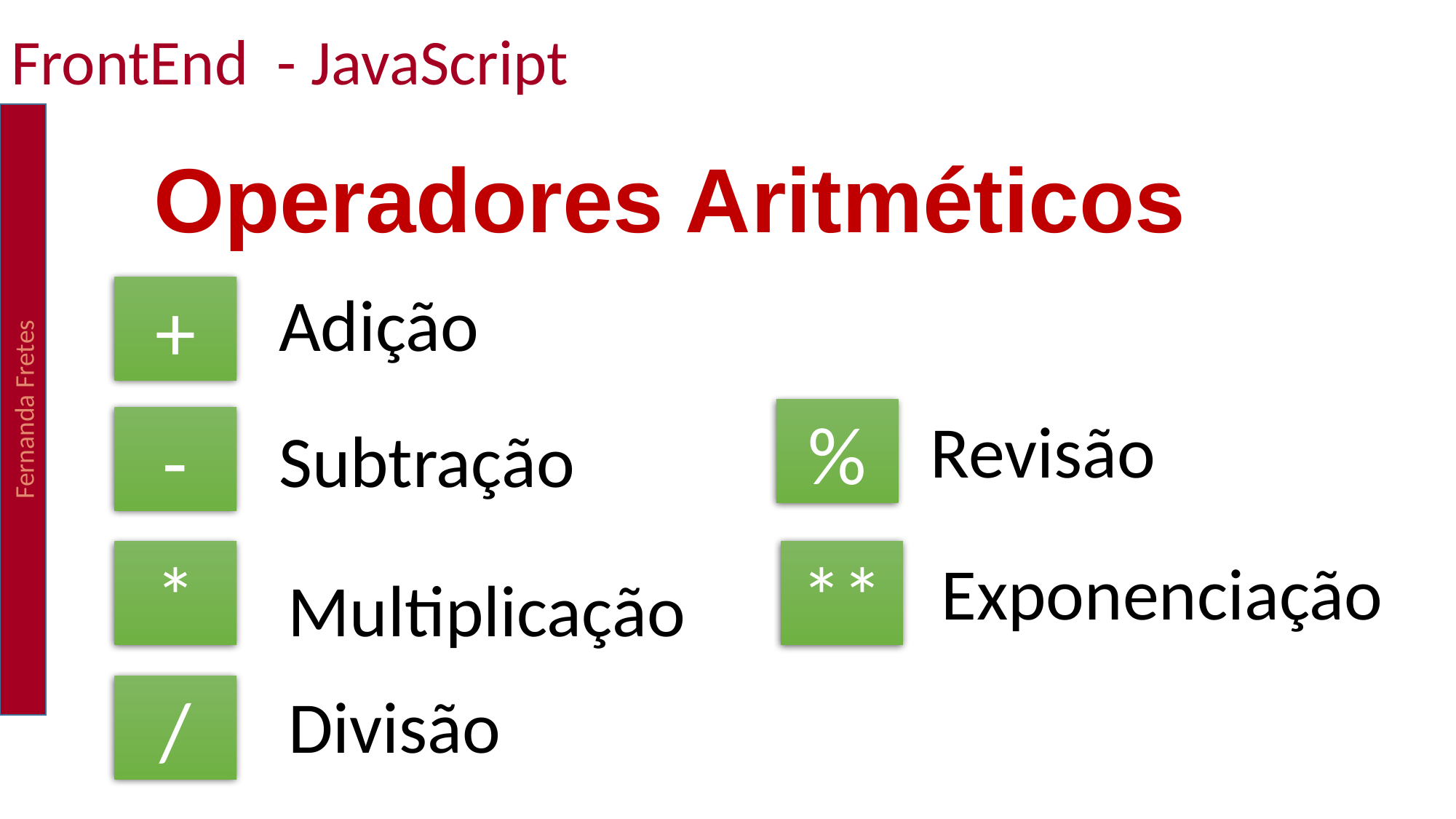

FrontEnd  - JavaScript
Operadores Aritméticos

Fernanda Fretes

Adição
+
%
Revisão
-
Subtração
**
Exponenciação
*
Multiplicação
Divisão
/